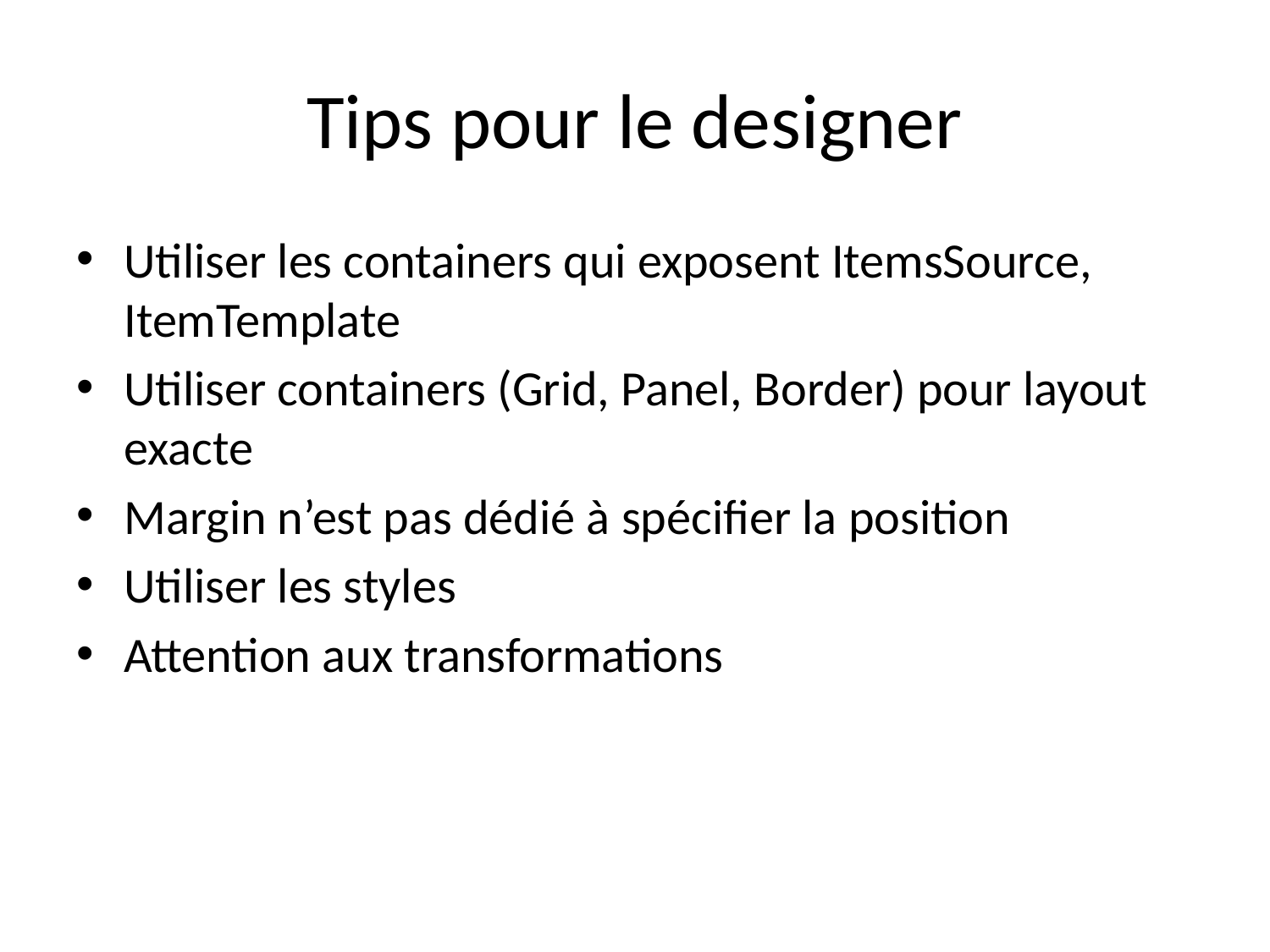

# Tips pour le designer
Utiliser les containers qui exposent ItemsSource, ItemTemplate
Utiliser containers (Grid, Panel, Border) pour layout exacte
Margin n’est pas dédié à spécifier la position
Utiliser les styles
Attention aux transformations